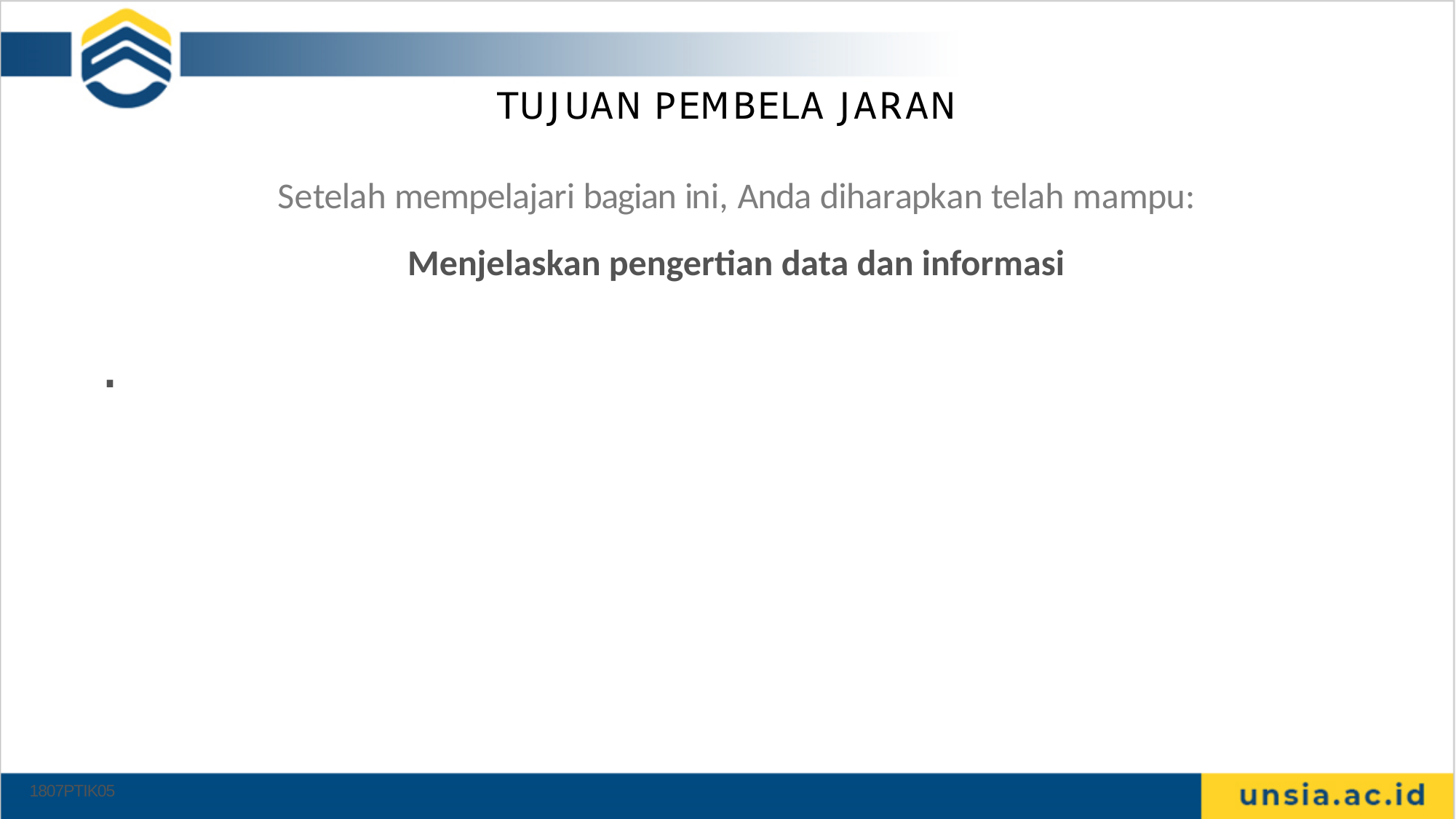

# TUJUAN PEMBELA JARAN
Setelah mempelajari bagian ini,  Anda diharapkan telah mampu:
Menjelaskan pengertian data dan informasi
.
1807PTIK05